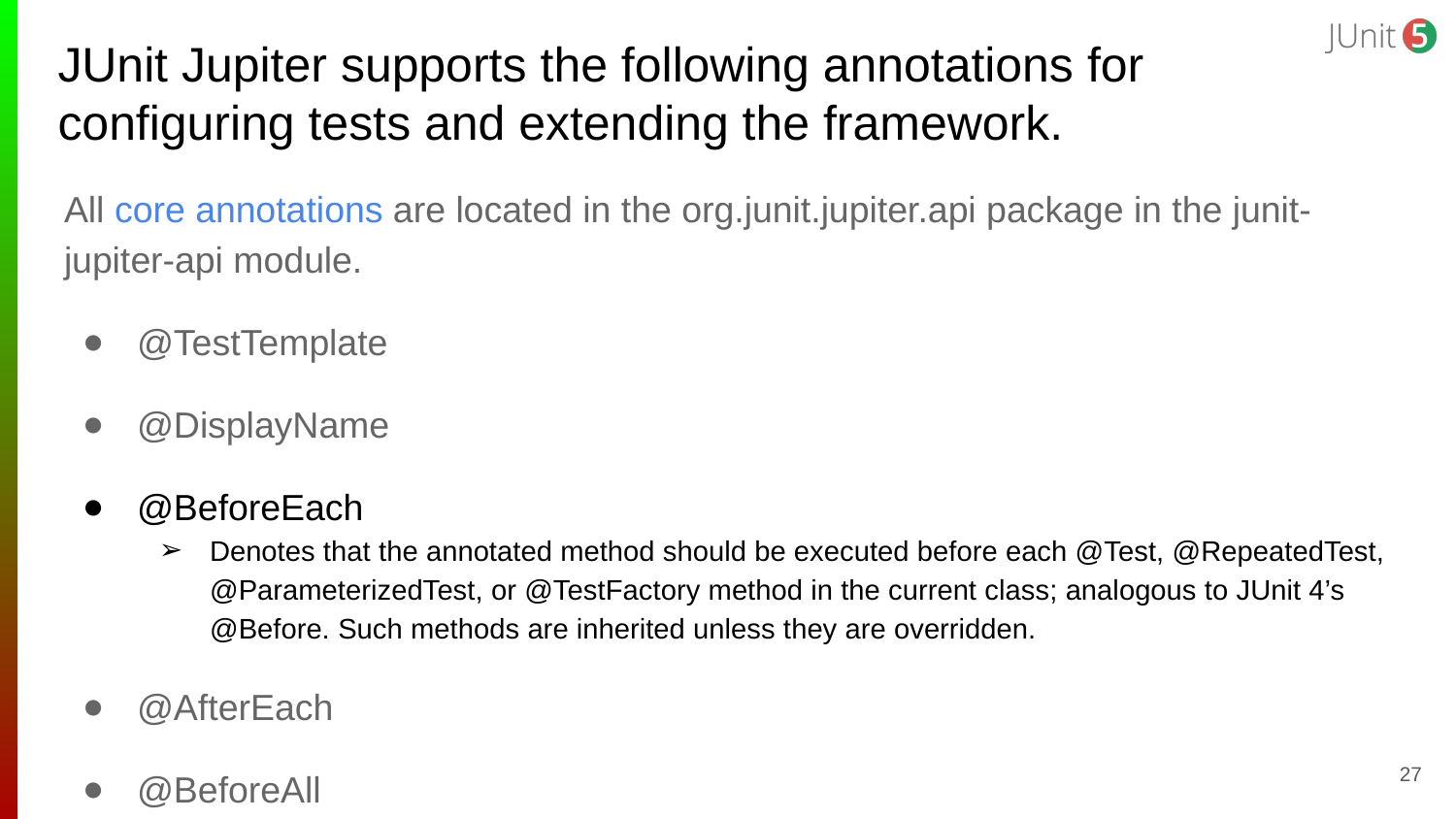

# JUnit Jupiter supports the following annotations for configuring tests and extending the framework.
All core annotations are located in the org.junit.jupiter.api package in the junit-jupiter-api module.
@TestTemplate
@DisplayName
@BeforeEach
Denotes that the annotated method should be executed before each @Test, @RepeatedTest, @ParameterizedTest, or @TestFactory method in the current class; analogous to JUnit 4’s @Before. Such methods are inherited unless they are overridden.
@AfterEach
@BeforeAll
27